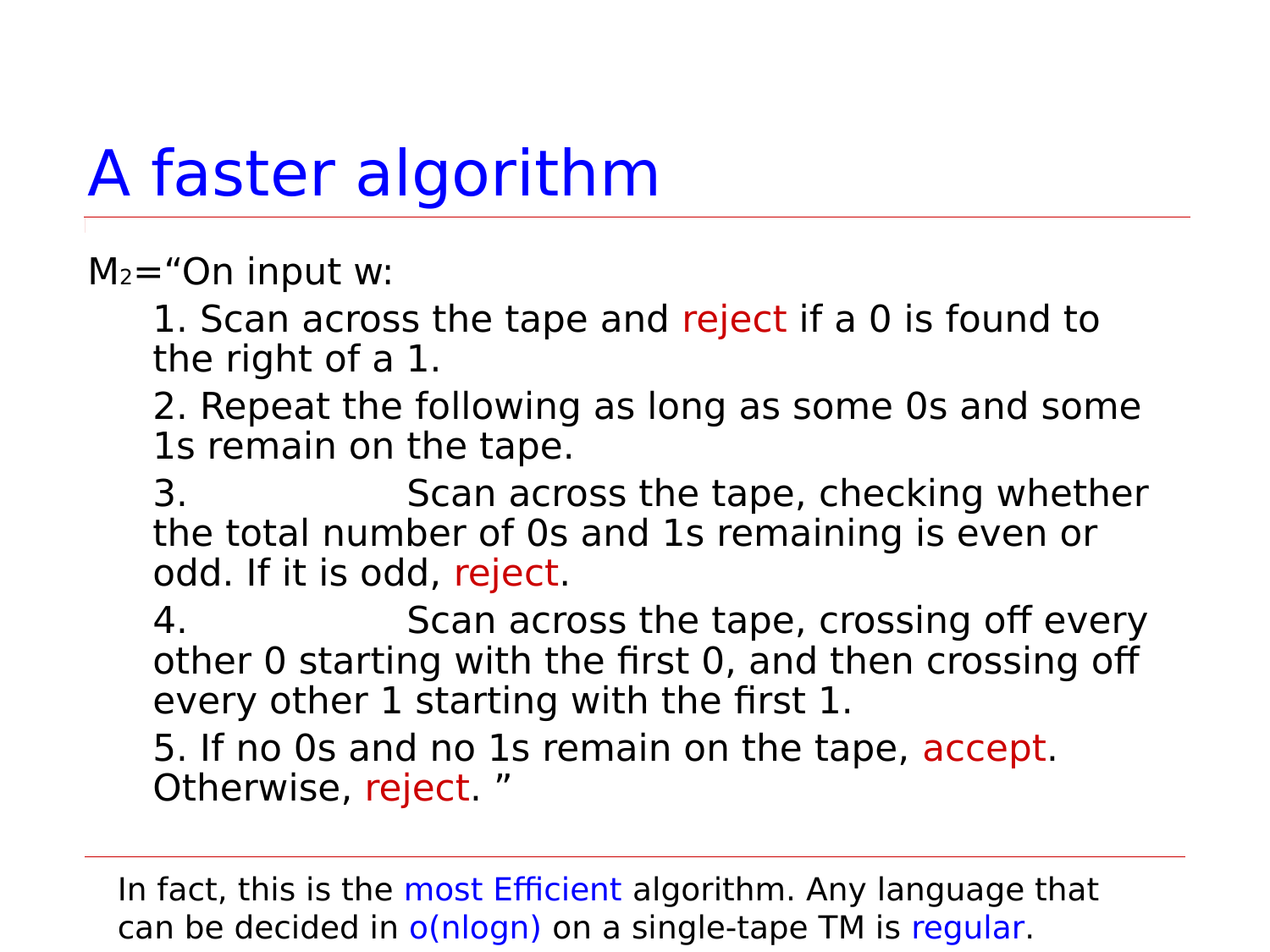

# A faster algorithm
M2=“On input w:
	1. Scan across the tape and reject if a 0 is found to the right of a 1.
	2. Repeat the following as long as some 0s and some 1s remain on the tape.
	3. 		Scan across the tape, checking whether the total number of 0s and 1s remaining is even or odd. If it is odd, reject.
	4.		Scan across the tape, crossing off every other 0 starting with the first 0, and then crossing off every other 1 starting with the first 1.
	5. If no 0s and no 1s remain on the tape, accept. Otherwise, reject. ”
In fact, this is the most Efficient algorithm. Any language that can be decided in o(nlogn) on a single-tape TM is regular.